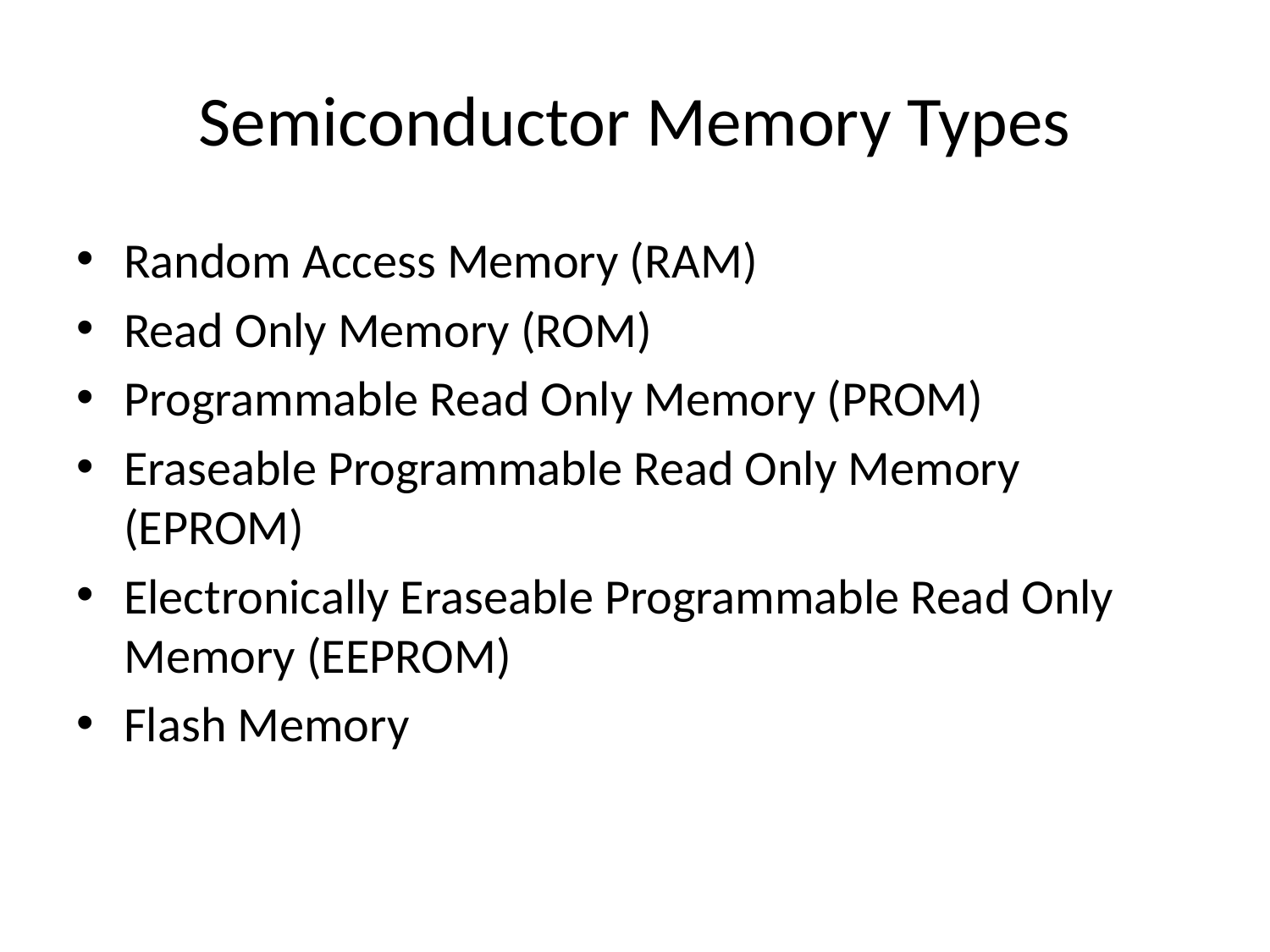

# Semiconductor Memory Types
Random Access Memory (RAM)
Read Only Memory (ROM)
Programmable Read Only Memory (PROM)
Eraseable Programmable Read Only Memory (EPROM)
Electronically Eraseable Programmable Read Only Memory (EEPROM)
Flash Memory